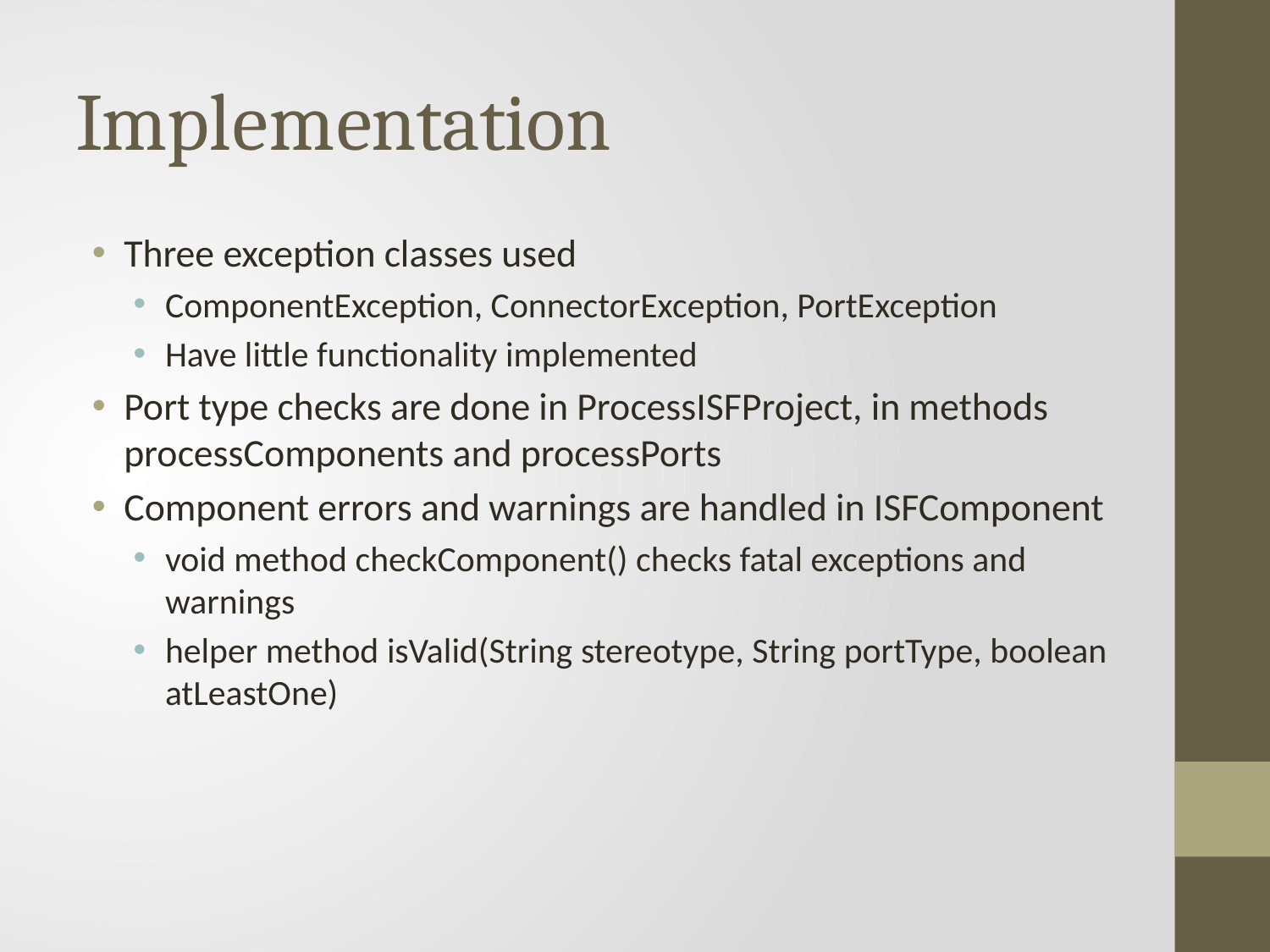

# Implementation
Three exception classes used
ComponentException, ConnectorException, PortException
Have little functionality implemented
Port type checks are done in ProcessISFProject, in methods processComponents and processPorts
Component errors and warnings are handled in ISFComponent
void method checkComponent() checks fatal exceptions and warnings
helper method isValid(String stereotype, String portType, boolean atLeastOne)